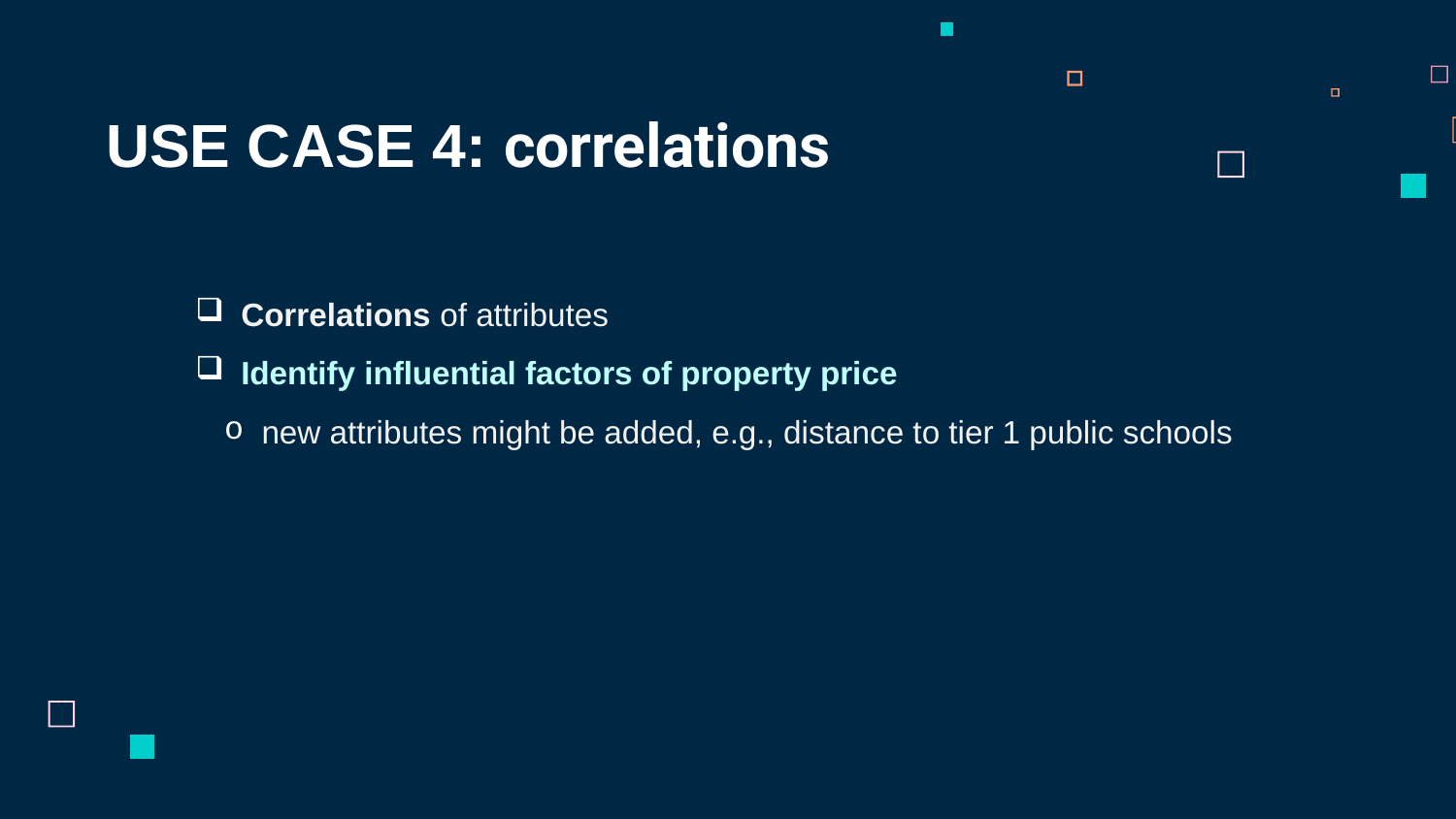

USE CASE 4: correlations
Correlations of attributes
Identify influential factors of property price
 new attributes might be added, e.g., distance to tier 1 public schools